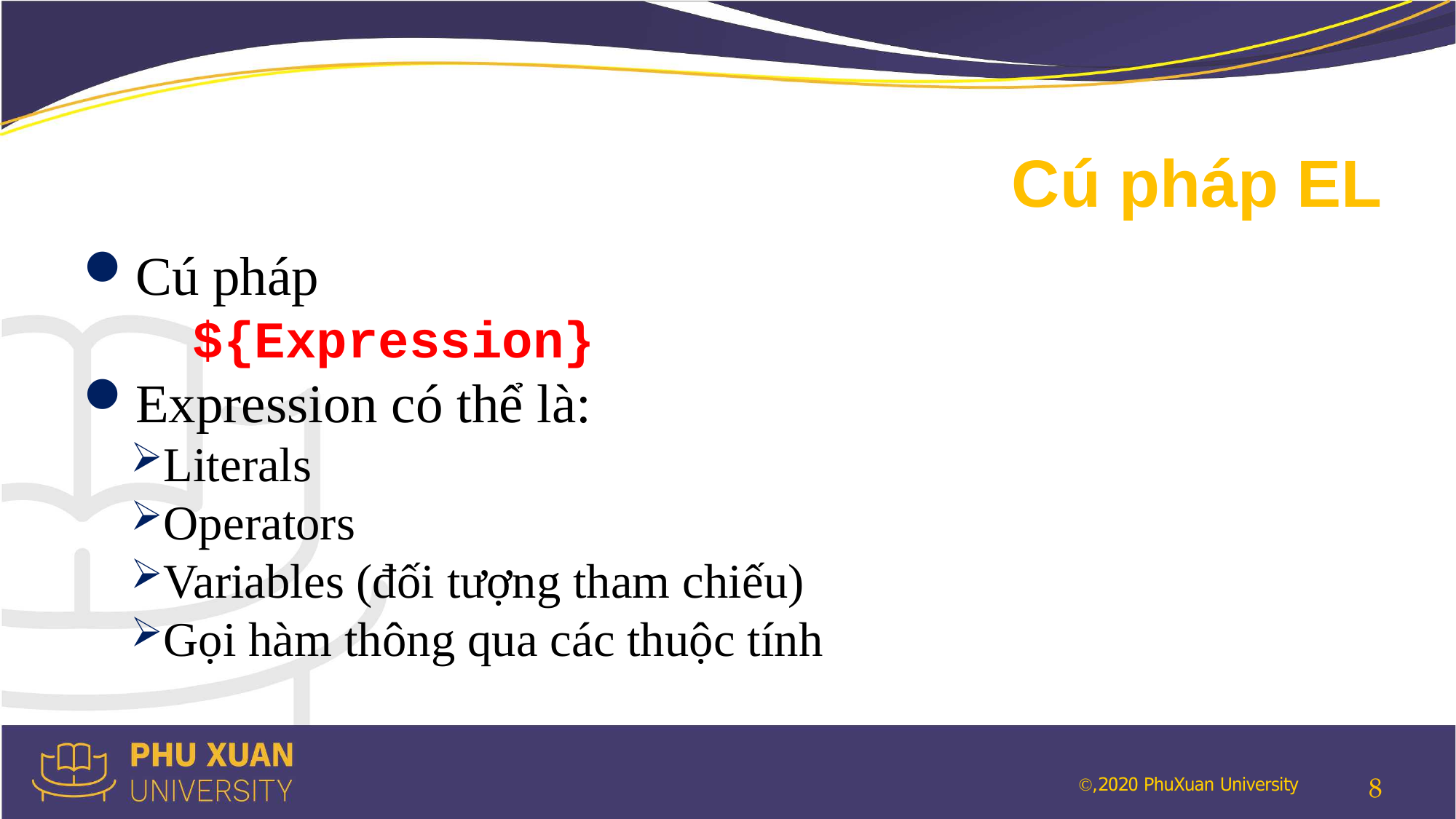

# Cú pháp EL
Cú pháp
	${Expression}
Expression có thể là:
Literals
Operators
Variables (đối tượng tham chiếu)
Gọi hàm thông qua các thuộc tính

8